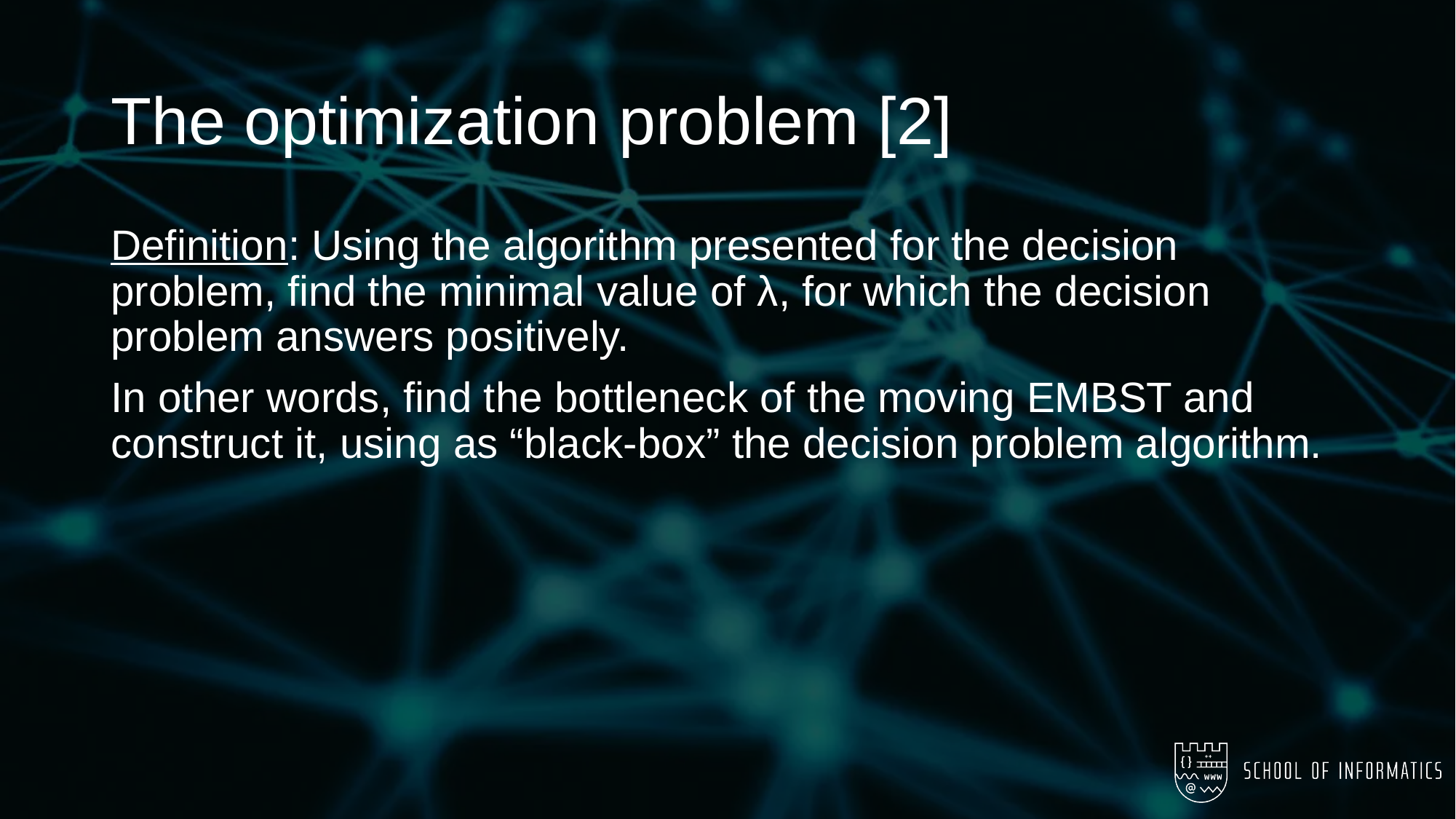

# The optimization problem [2]
Definition: Using the algorithm presented for the decision problem, find the minimal value of λ, for which the decision problem answers positively.
In other words, find the bottleneck of the moving EMBST and construct it, using as “black-box” the decision problem algorithm.